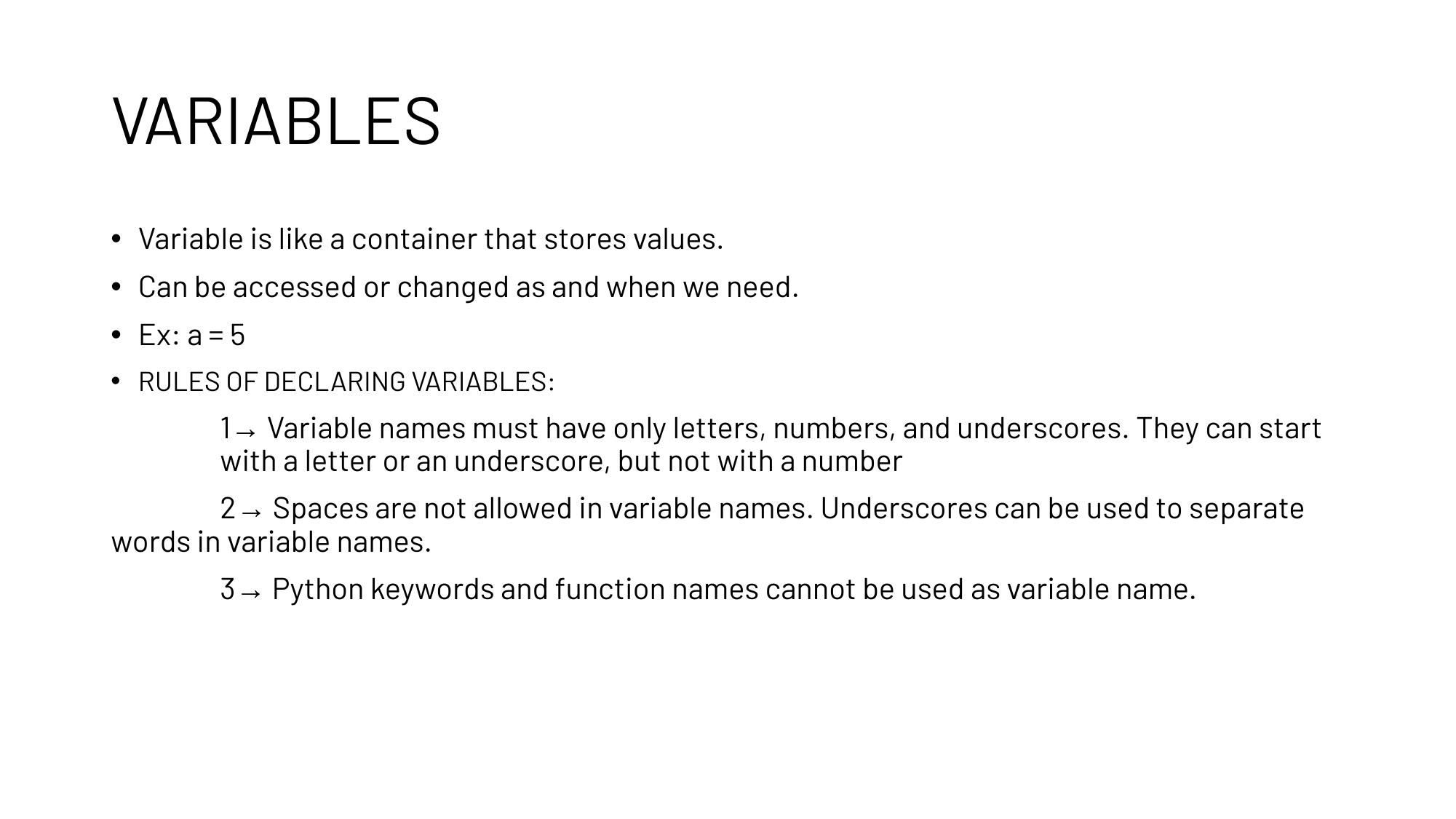

# VARIABLES
Variable is like a container that stores values.
Can be accessed or changed as and when we need.
Ex: a = 5
RULES OF DECLARING VARIABLES:
	1→ Variable names must have only letters, numbers, and underscores. They can start  	with a letter or an underscore, but not with a number
	2→ Spaces are not allowed in variable names. Underscores can be used to separate 	words in variable names.
	3→ Python keywords and function names cannot be used as variable name.